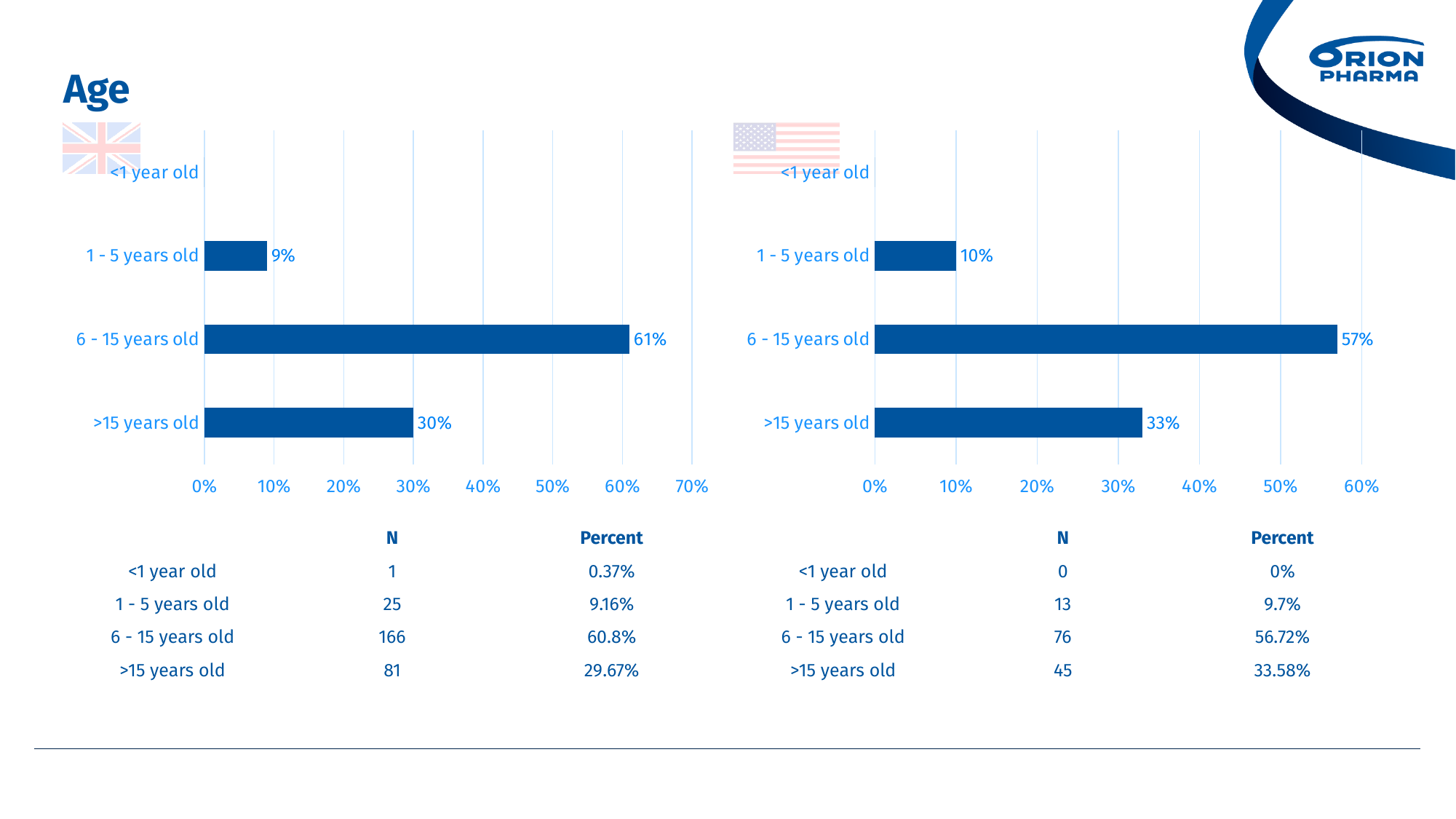

# Age

### Chart

| Category | Age |
|---|---|
| <1 year old | 0.0 |
| 1 - 5 years old | 0.09 |
| 6 - 15 years old | 0.61 |
| >15 years old | 0.3 |

### Chart

| Category | Age |
|---|---|
| <1 year old | 0.0 |
| 1 - 5 years old | 0.1 |
| 6 - 15 years old | 0.57 |
| >15 years old | 0.33 |
|  | N | Percent |
| --- | --- | --- |
| <1 year old | 1 | 0.37% |
| 1 - 5 years old | 25 | 9.16% |
| 6 - 15 years old | 166 | 60.8% |
| >15 years old | 81 | 29.67% |
|  | N | Percent |
| --- | --- | --- |
| <1 year old | 0 | 0% |
| 1 - 5 years old | 13 | 9.7% |
| 6 - 15 years old | 76 | 56.72% |
| >15 years old | 45 | 33.58% |